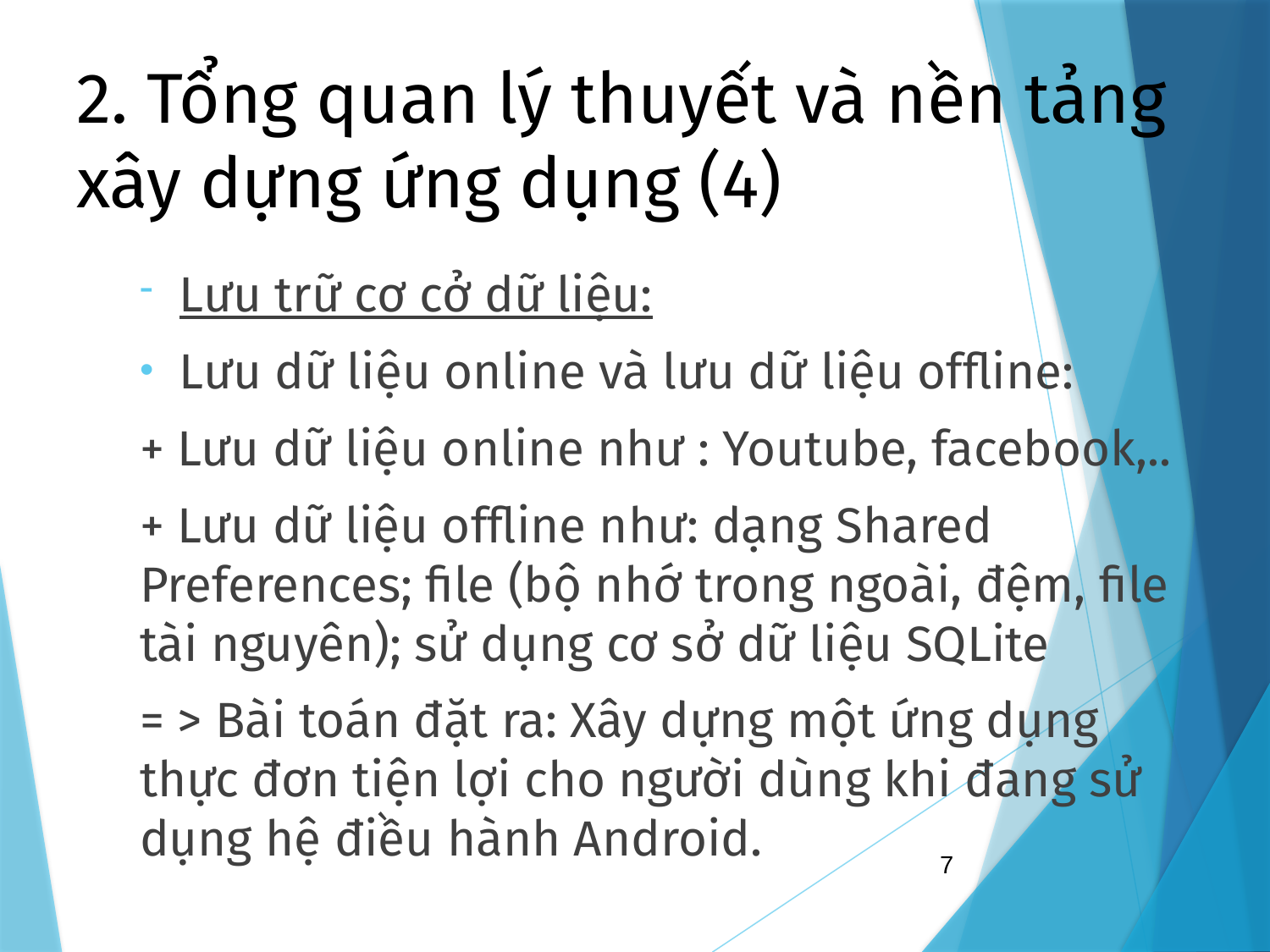

# 2. Tổng quan lý thuyết và nền tảng xây dựng ứng dụng (4)
Lưu trữ cơ cở dữ liệu:
Lưu dữ liệu online và lưu dữ liệu offline:
+ Lưu dữ liệu online như : Youtube, facebook,..
+ Lưu dữ liệu offline như: dạng Shared Preferences; file (bộ nhớ trong ngoài, đệm, file tài nguyên); sử dụng cơ sở dữ liệu SQLite
= > Bài toán đặt ra: Xây dựng một ứng dụng thực đơn tiện lợi cho người dùng khi đang sử dụng hệ điều hành Android.

7